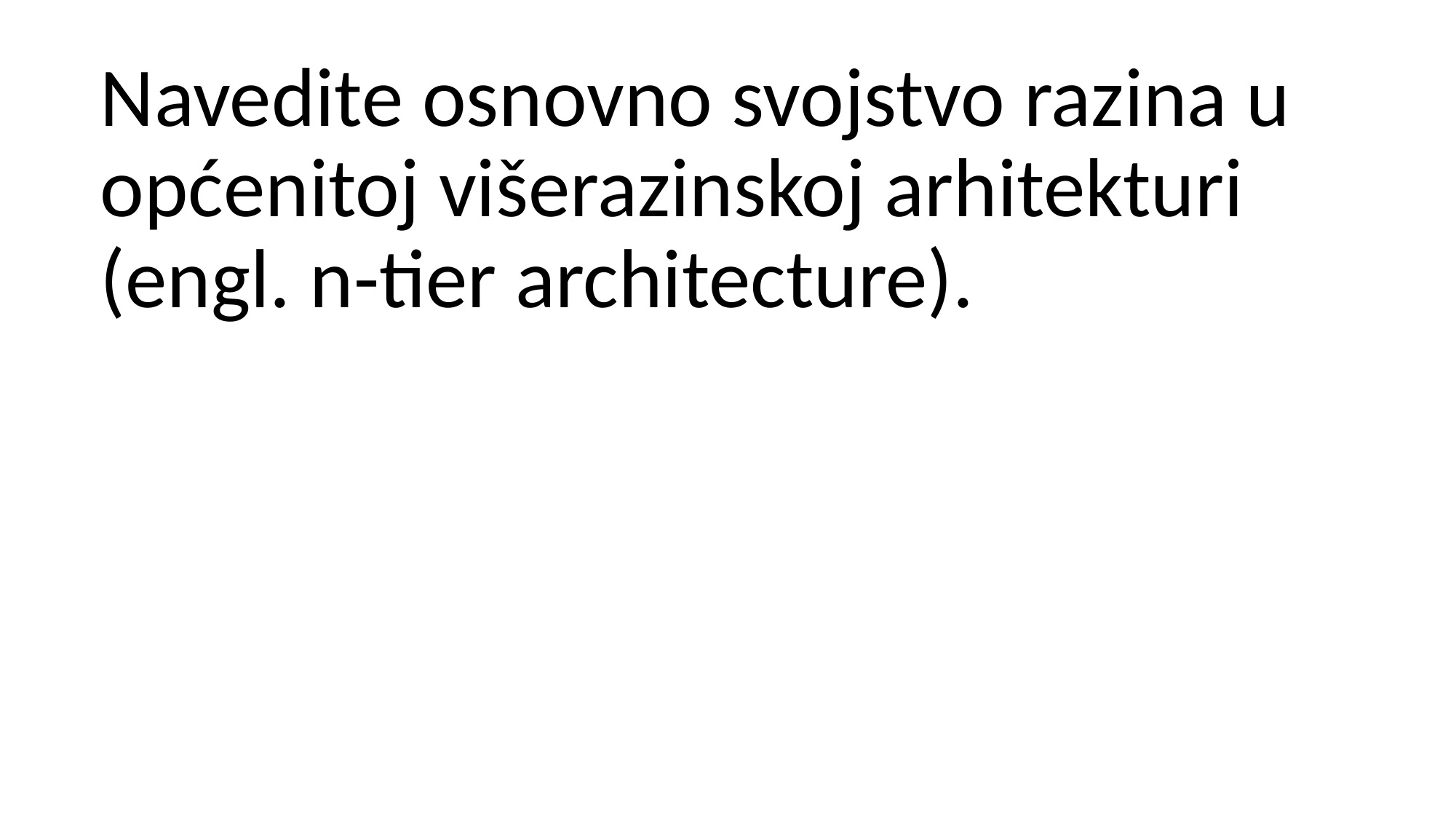

Navedite osnovno svojstvo razina u općenitoj višerazinskoj arhitekturi (engl. n-tier architecture).